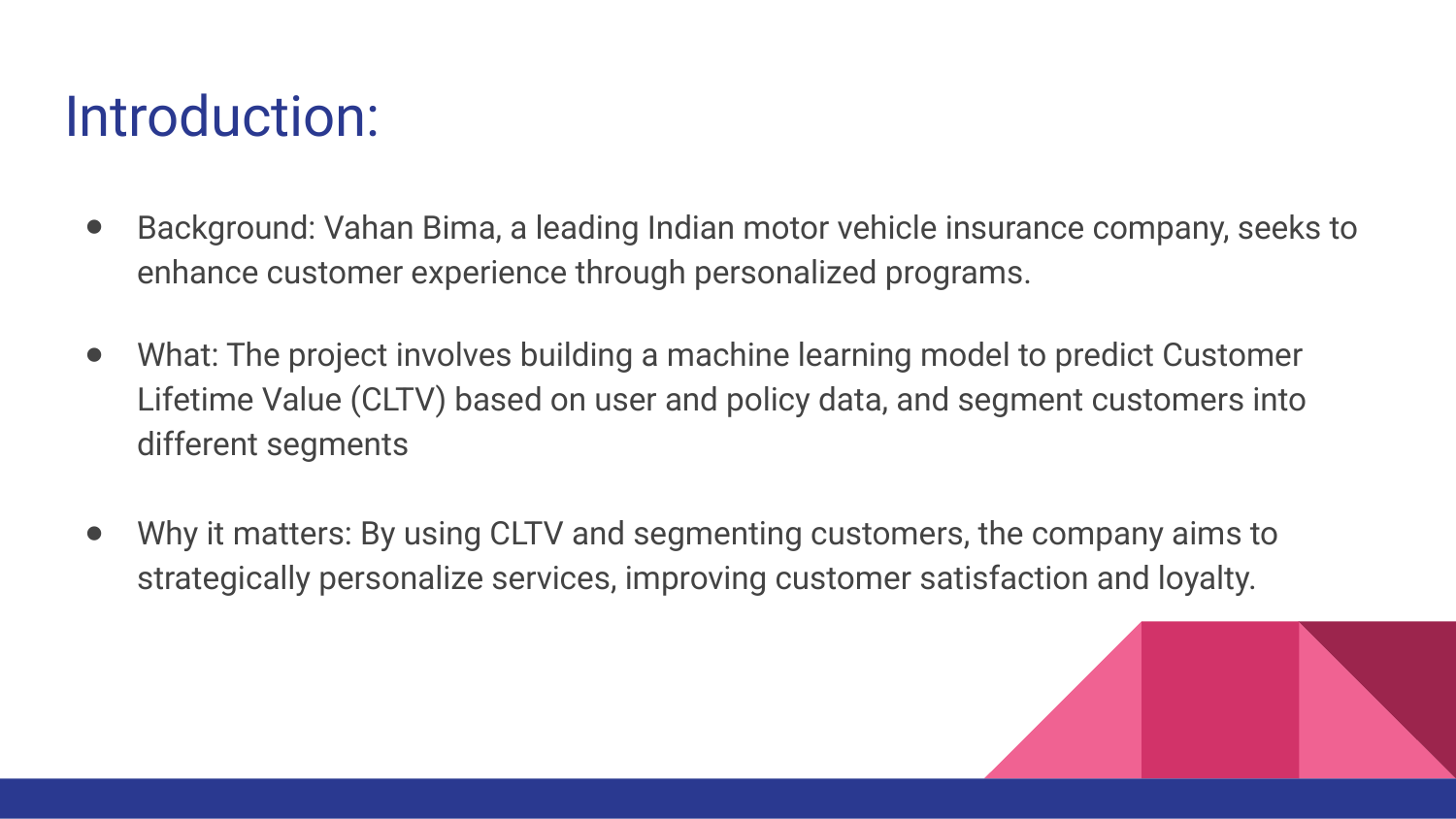

# Introduction:
Background: Vahan Bima, a leading Indian motor vehicle insurance company, seeks to enhance customer experience through personalized programs.
What: The project involves building a machine learning model to predict Customer Lifetime Value (CLTV) based on user and policy data, and segment customers into different segments
Why it matters: By using CLTV and segmenting customers, the company aims to strategically personalize services, improving customer satisfaction and loyalty.